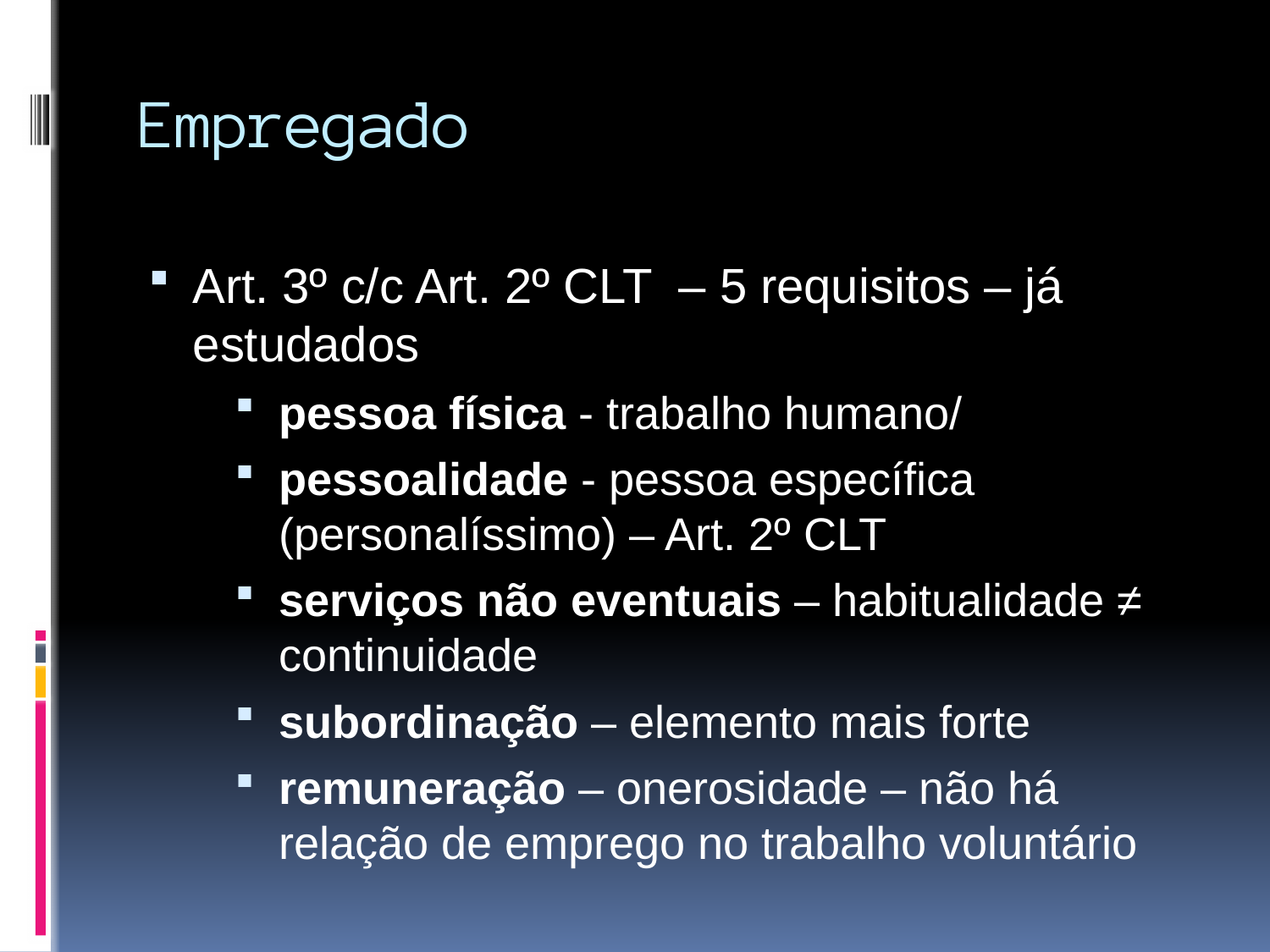

# Empregado
Art. 3º c/c Art. 2º CLT  – 5 requisitos – já estudados
pessoa física - trabalho humano/
pessoalidade - pessoa específica (personalíssimo) – Art. 2º CLT
serviços não eventuais – habitualidade ≠ continuidade
subordinação – elemento mais forte
remuneração – onerosidade – não há relação de emprego no trabalho voluntário